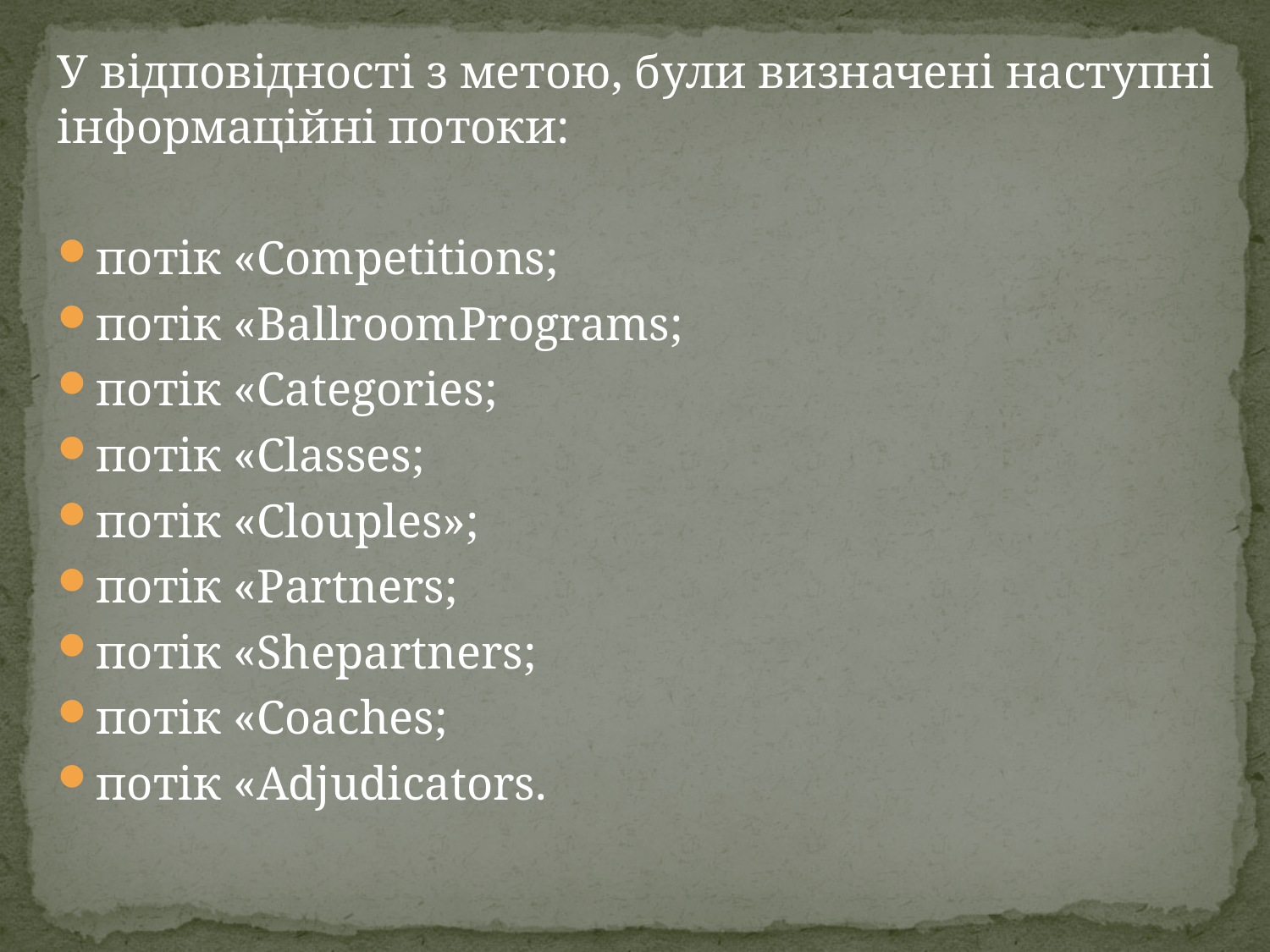

У відповідності з метою, були визначені наступні інформаційні потоки:

потік «Competitions;
потік «BallroomPrograms;
потік «Categories;
потік «Classes;
потік «Clouples»;
потік «Partners;
потік «Shepartners;
потік «Coaches;
потік «Adjudicators.